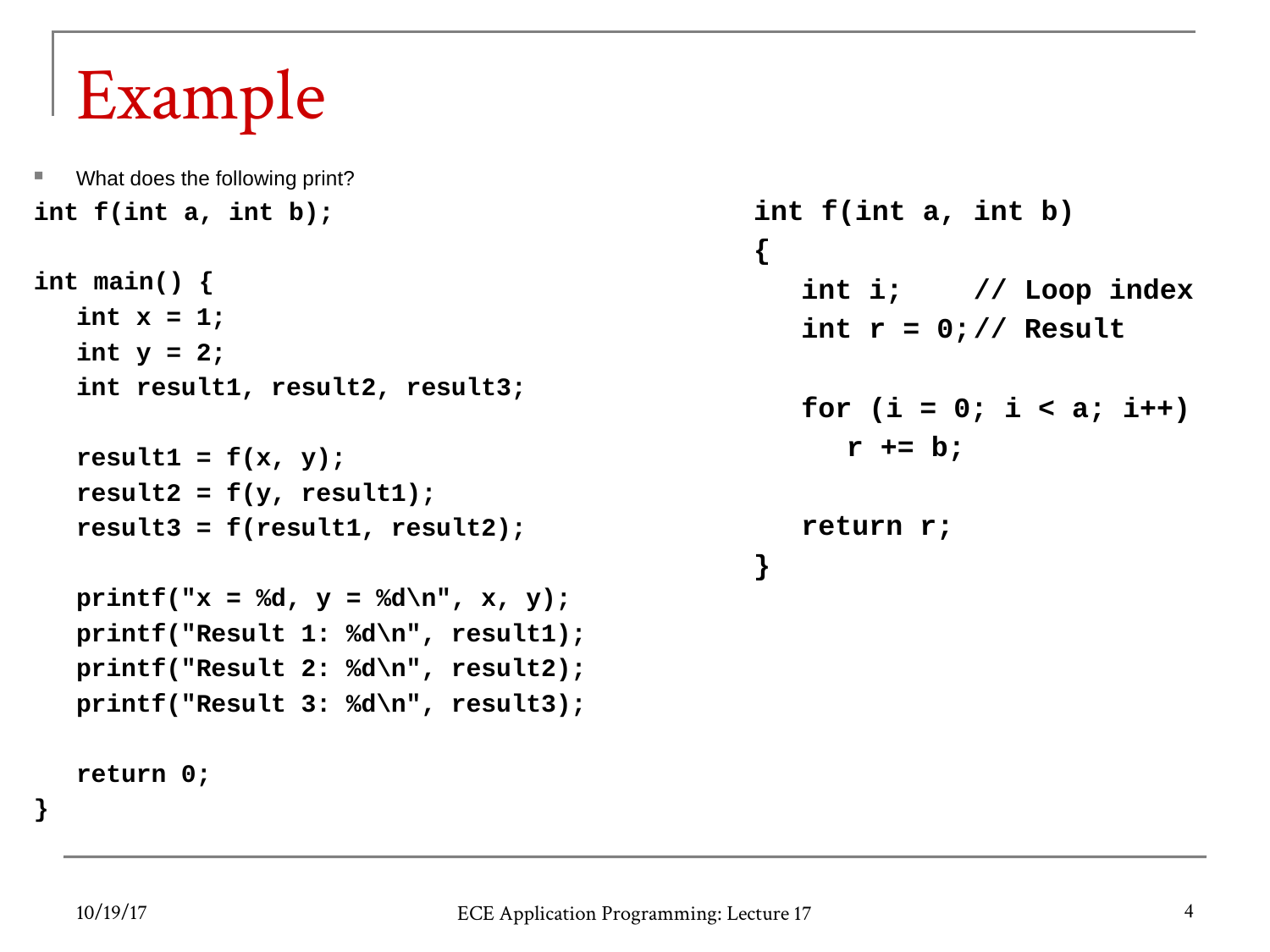

# Example
What does the following print?
int f(int a, int b);

int main() {
int x = 1;
int y = 2;
int result1, result2, result3;

result1 = f(x, y);
result2 = f(y, result1);
result3 = f(result1, result2);

printf("x = %d, y = %d\n", x, y);
printf("Result 1: %d\n", result1);
printf("Result 2: %d\n", result2);
printf("Result 3: %d\n", result3);

return 0;
}

int f(int a, int b)
{
int i;	// Loop index
int r = 0;	// Result

for (i = 0; i < a; i++)
	r += b;

return r;
}

10/19/17
4
ECE Application Programming: Lecture 17